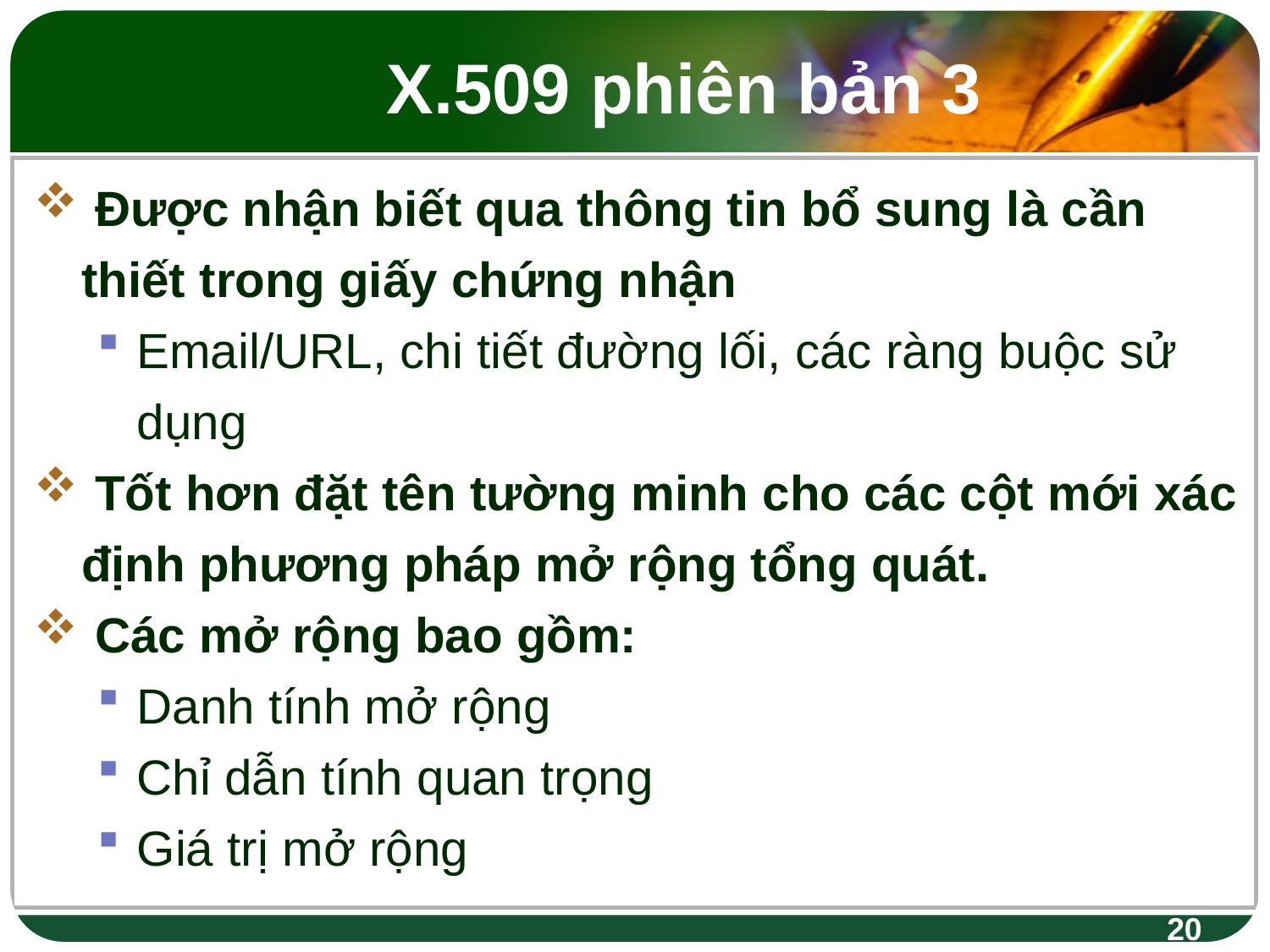

# X.509 phiên bản 3
 Được nhận biết qua thông tin bổ sung là cần thiết trong giấy chứng nhận
Email/URL, chi tiết đường lối, các ràng buộc sử dụng
 Tốt hơn đặt tên tường minh cho các cột mới xác định phương pháp mở rộng tổng quát.
 Các mở rộng bao gồm:
Danh tính mở rộng
Chỉ dẫn tính quan trọng
Giá trị mở rộng